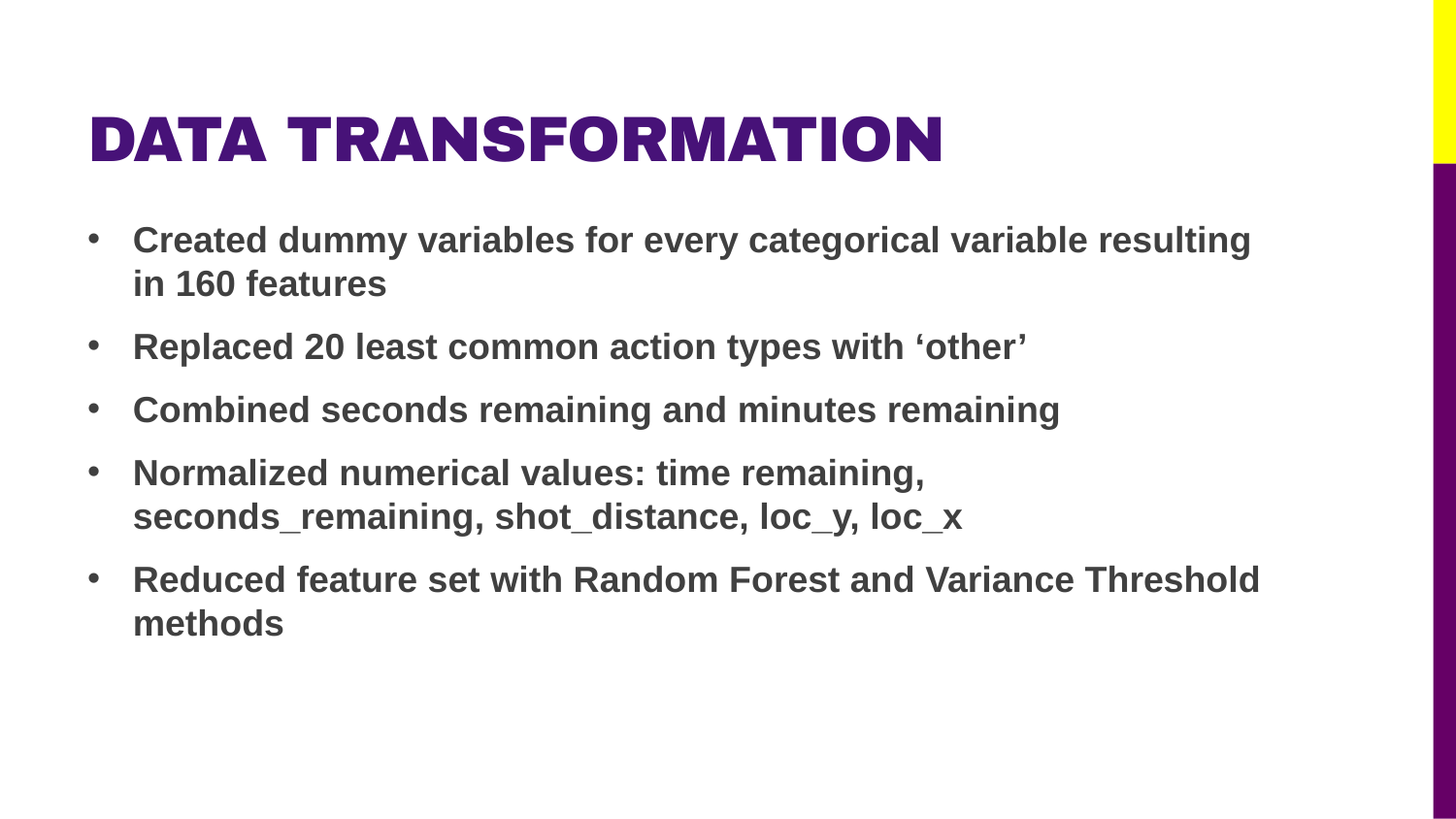

# DATA Transformation
Created dummy variables for every categorical variable resulting in 160 features
Replaced 20 least common action types with ‘other’
Combined seconds remaining and minutes remaining
Normalized numerical values: time remaining, seconds_remaining, shot_distance, loc_y, loc_x
Reduced feature set with Random Forest and Variance Threshold methods